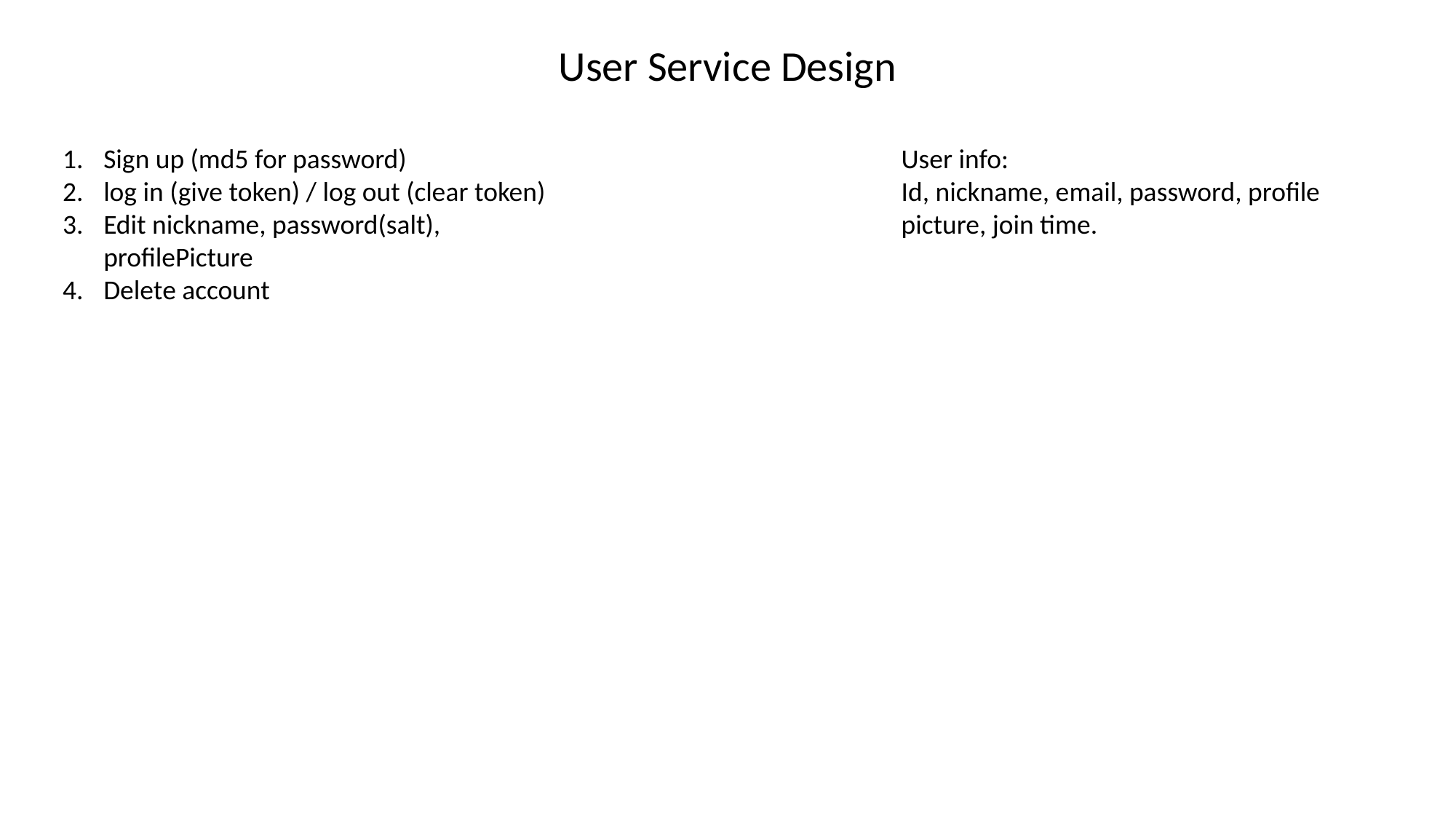

# User Service Design
Sign up (md5 for password)
log in (give token) / log out (clear token)
Edit nickname, password(salt), profilePicture
Delete account

User info:
Id, nickname, email, password, profile picture, join time.